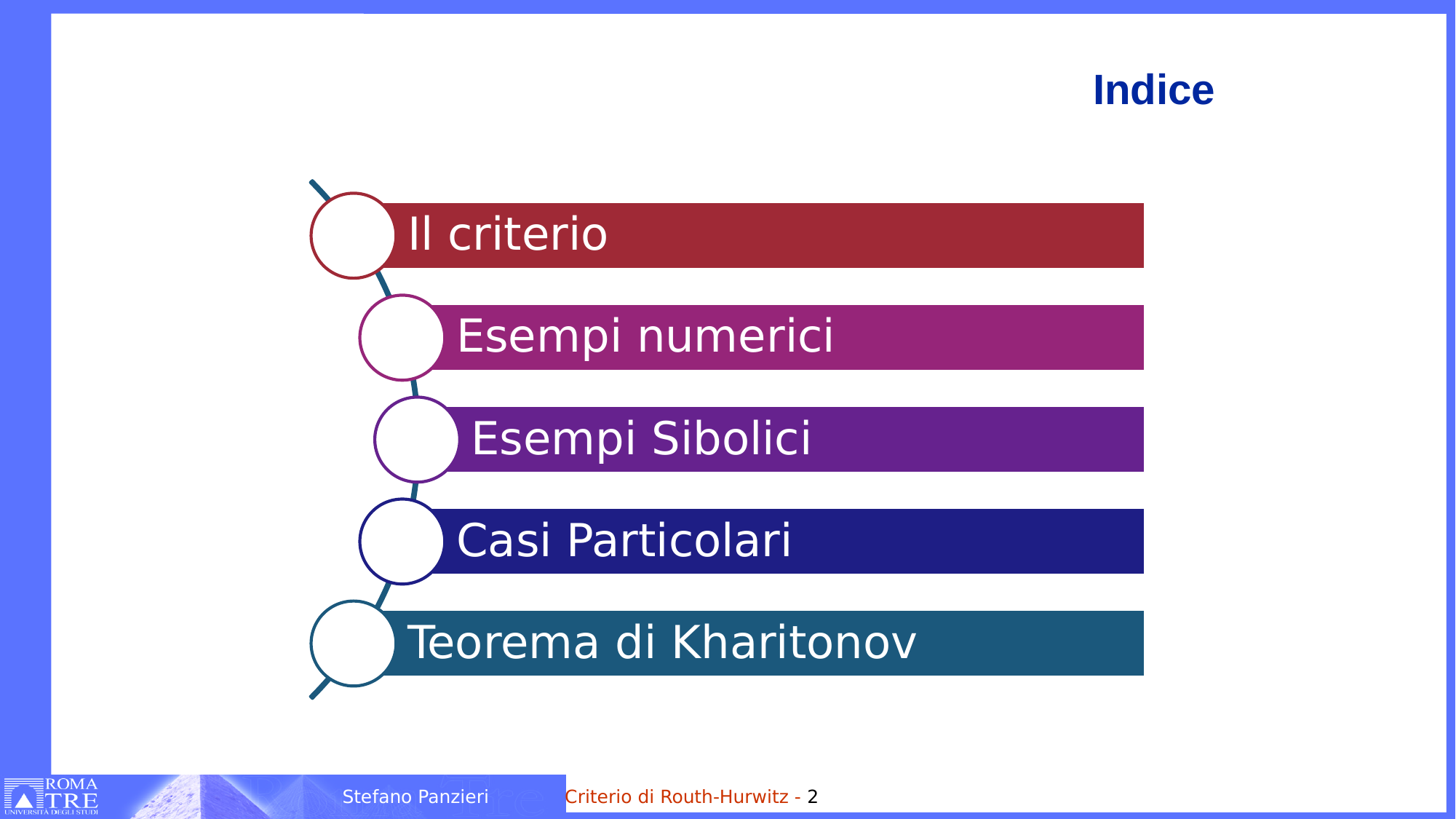

# Indice
Il criterio
Esempi numerici
Esempi Sibolici
Casi Particolari
Teorema di Kharitonov